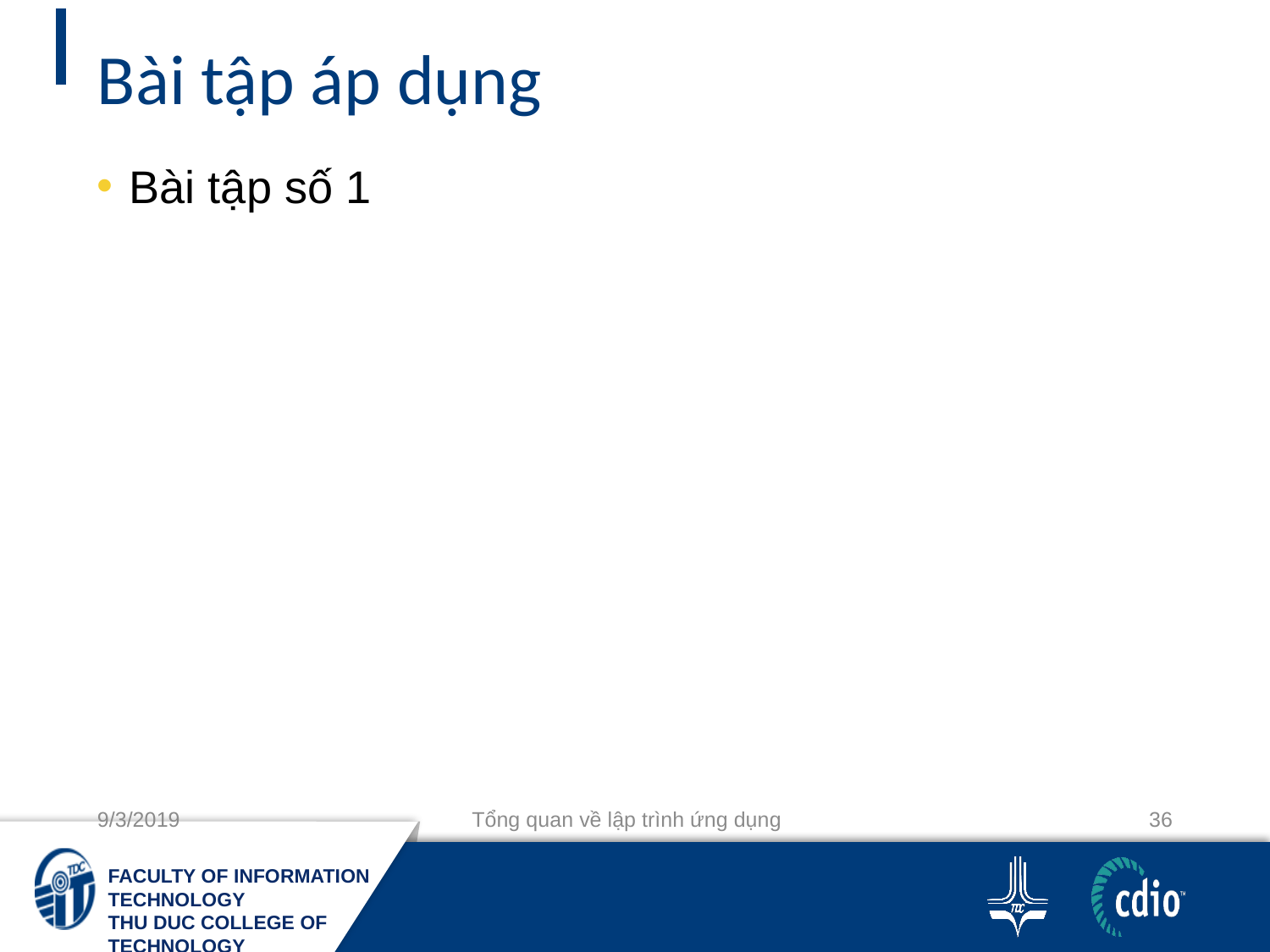

# Bài tập áp dụng
Bài tập số 1
9/3/2019
Tổng quan về lập trình ứng dụng
36